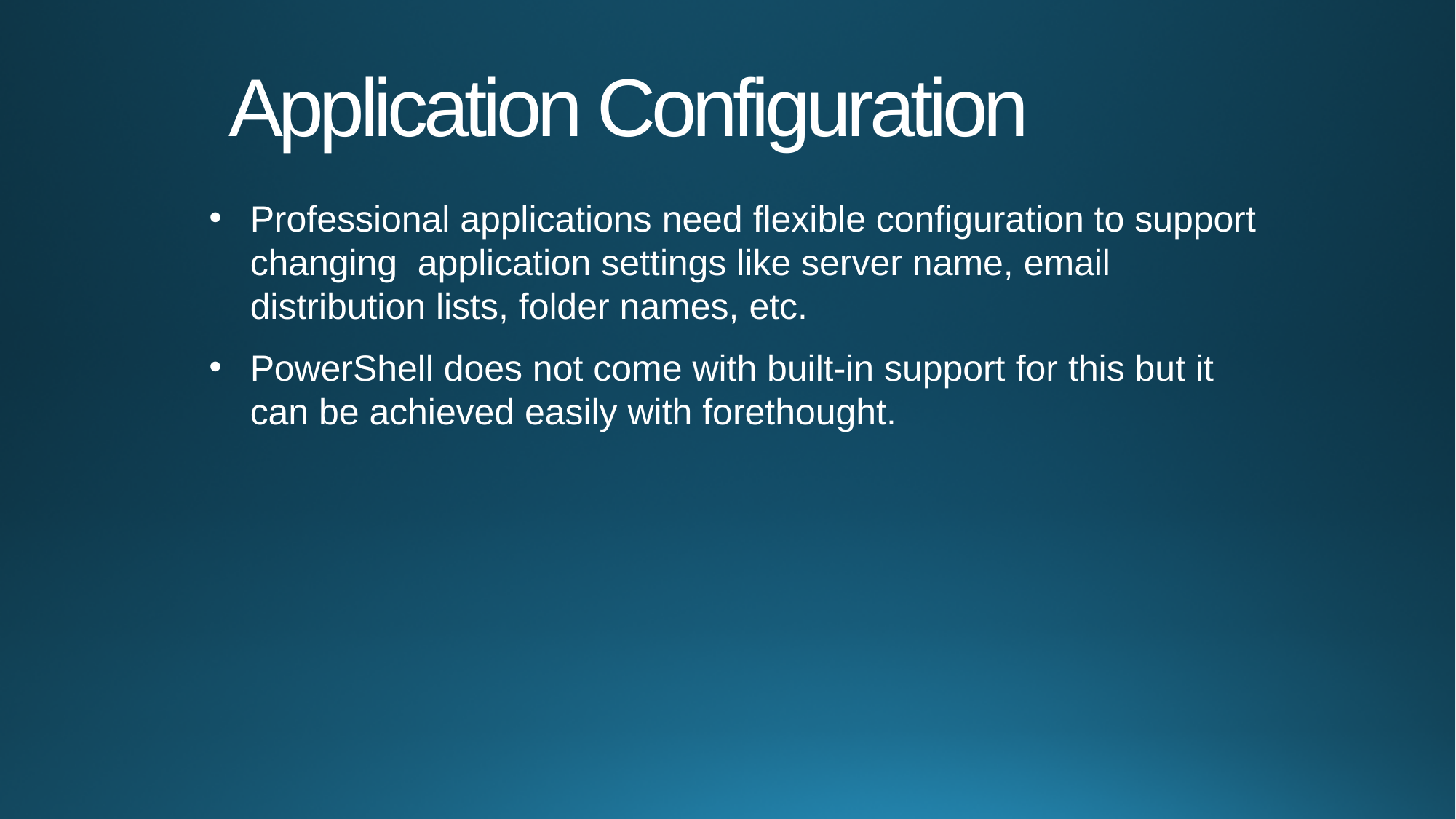

# Application Configuration
Professional applications need flexible configuration to support changing  application settings like server name, email distribution lists, folder names, etc.
PowerShell does not come with built-in support for this but it can be achieved easily with forethought.